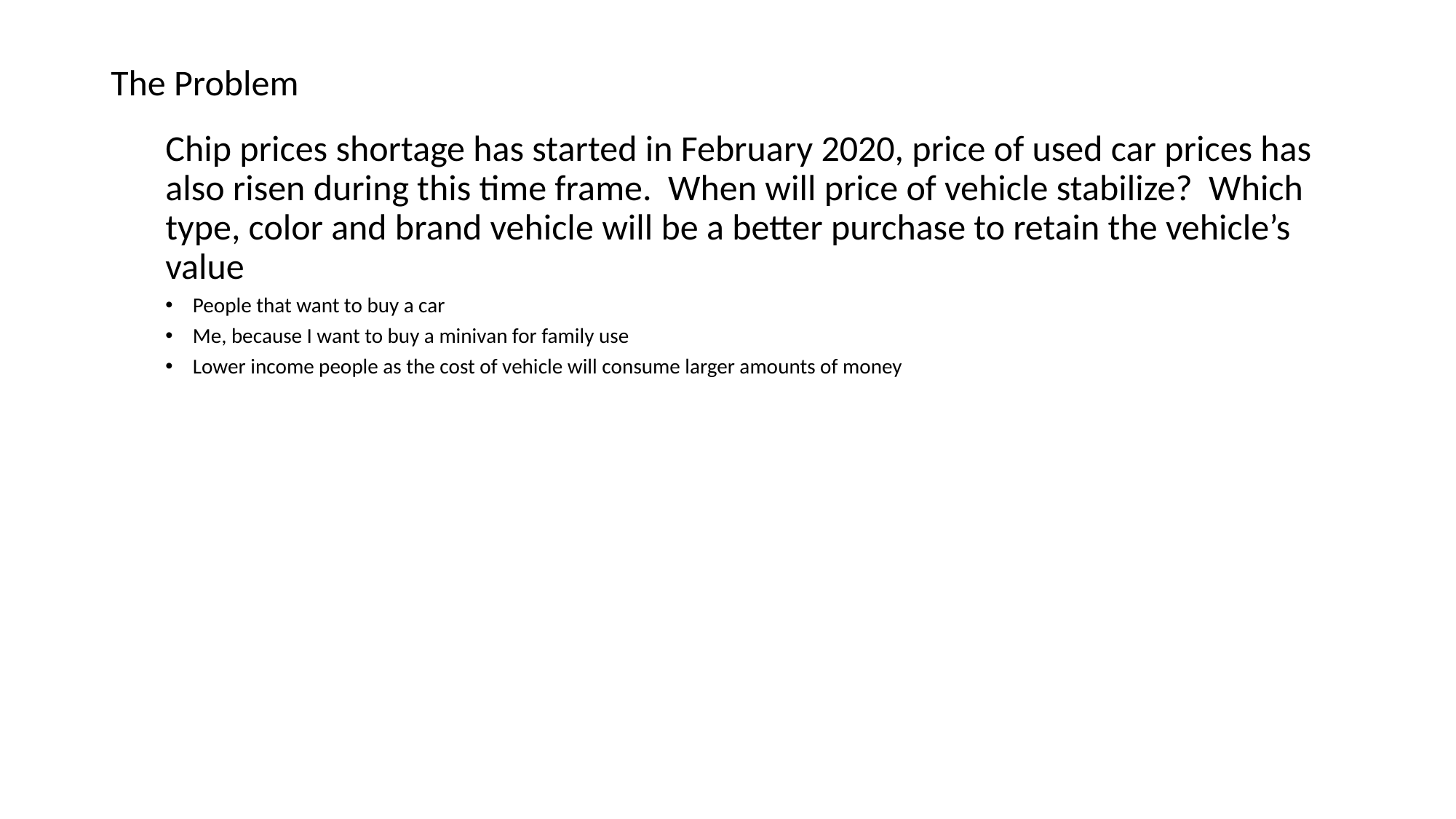

# The Problem
Chip prices shortage has started in February 2020, price of used car prices has also risen during this time frame.  When will price of vehicle stabilize?  Which type, color and brand vehicle will be a better purchase to retain the vehicle’s value
People that want to buy a car
Me, because I want to buy a minivan for family use
Lower income people as the cost of vehicle will consume larger amounts of money